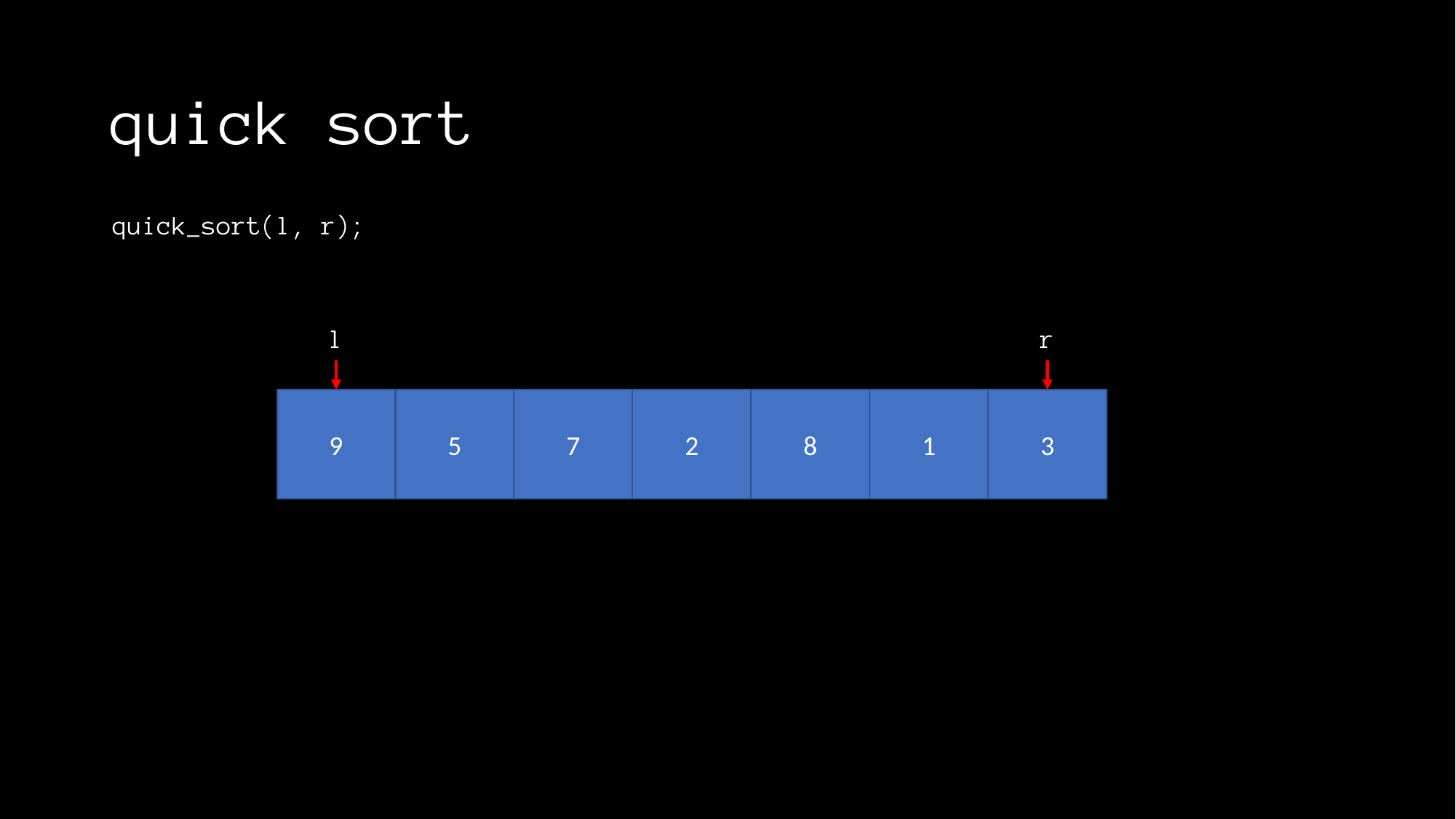

# quick sort
quick_sort(l, r);
l
r
9
5
7
2
8
1
3